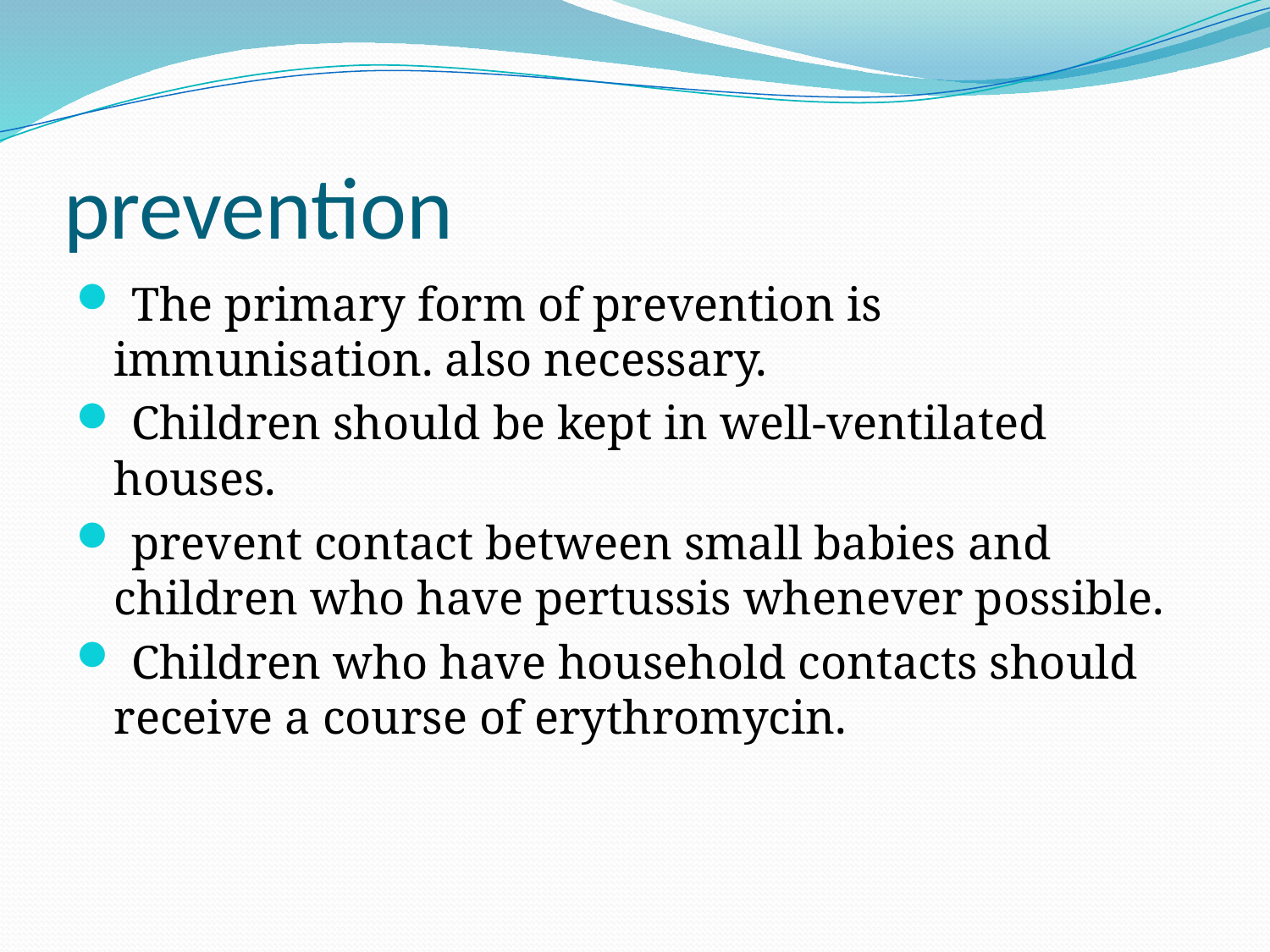

# prevention
 The primary form of prevention is immunisation. also necessary.
 Children should be kept in well-ventilated houses.
 prevent contact between small babies and children who have pertussis whenever possible.
 Children who have household contacts should receive a course of erythromycin.